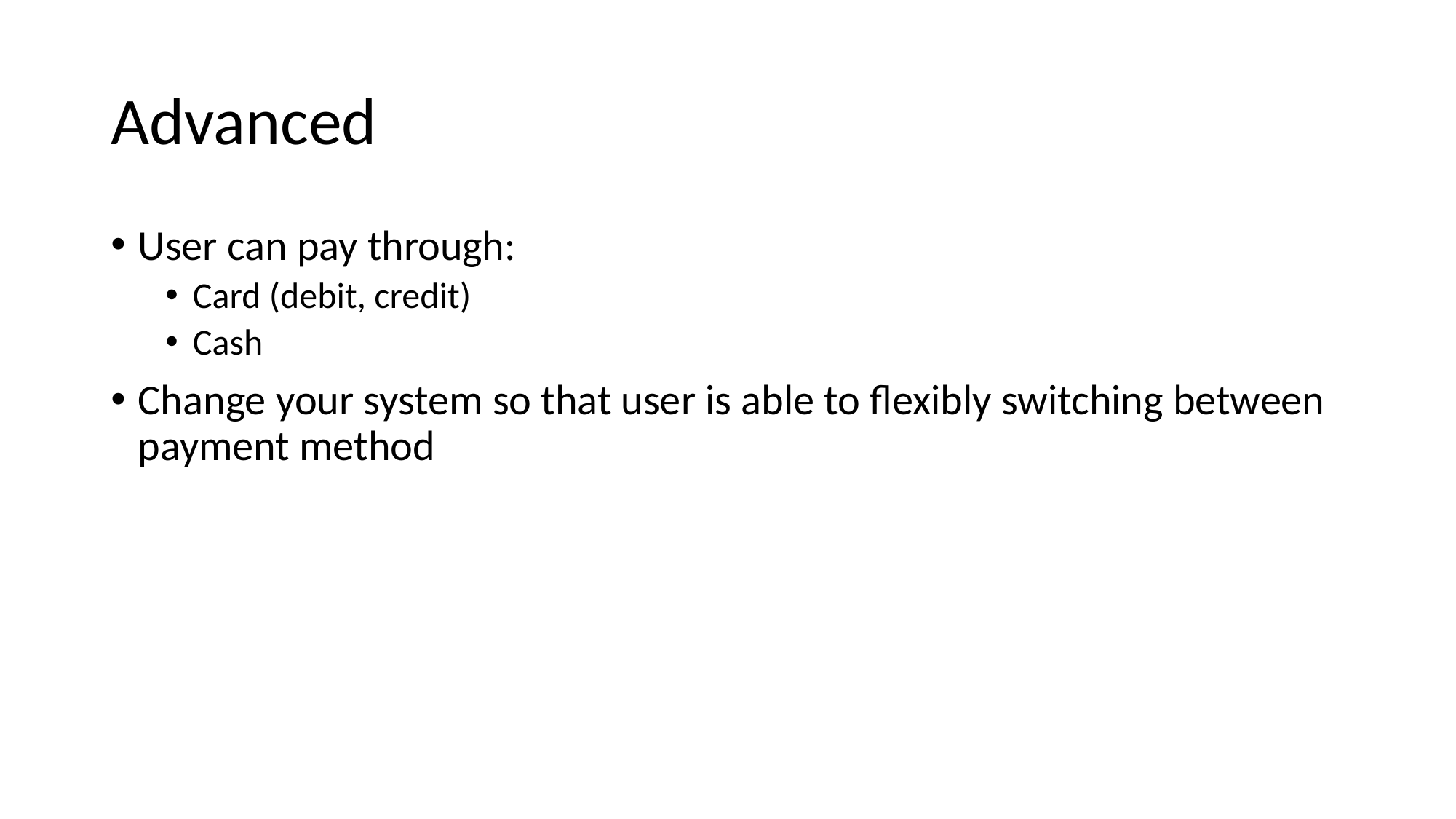

# Advanced
User can pay through:
Card (debit, credit)
Cash
Change your system so that user is able to flexibly switching between payment method